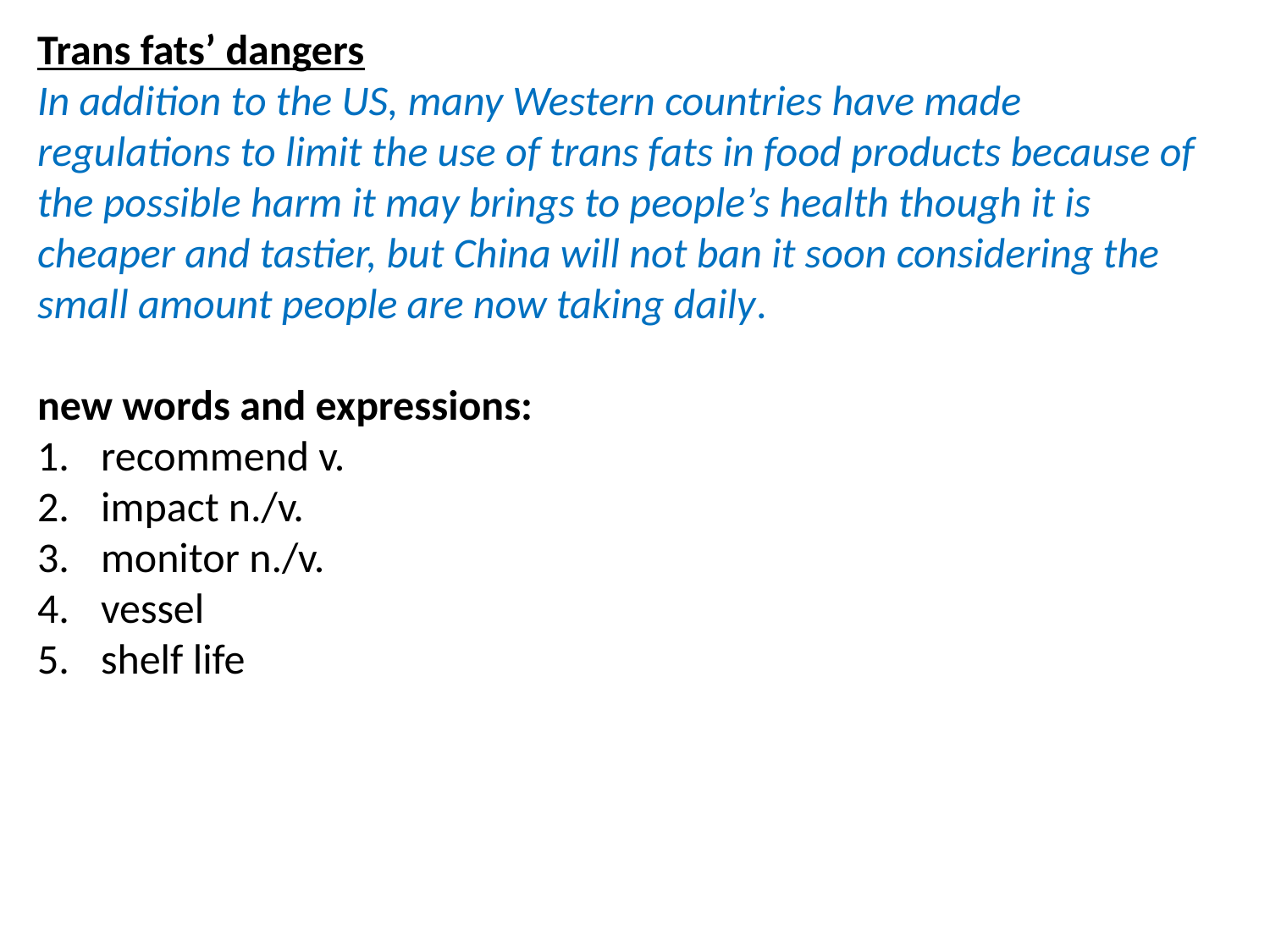

Trans fats’ dangers
In addition to the US, many Western countries have made regulations to limit the use of trans fats in food products because of the possible harm it may brings to people’s health though it is cheaper and tastier, but China will not ban it soon considering the small amount people are now taking daily.

new words and expressions:
recommend v.
impact n./v.
monitor n./v.
vessel
shelf life